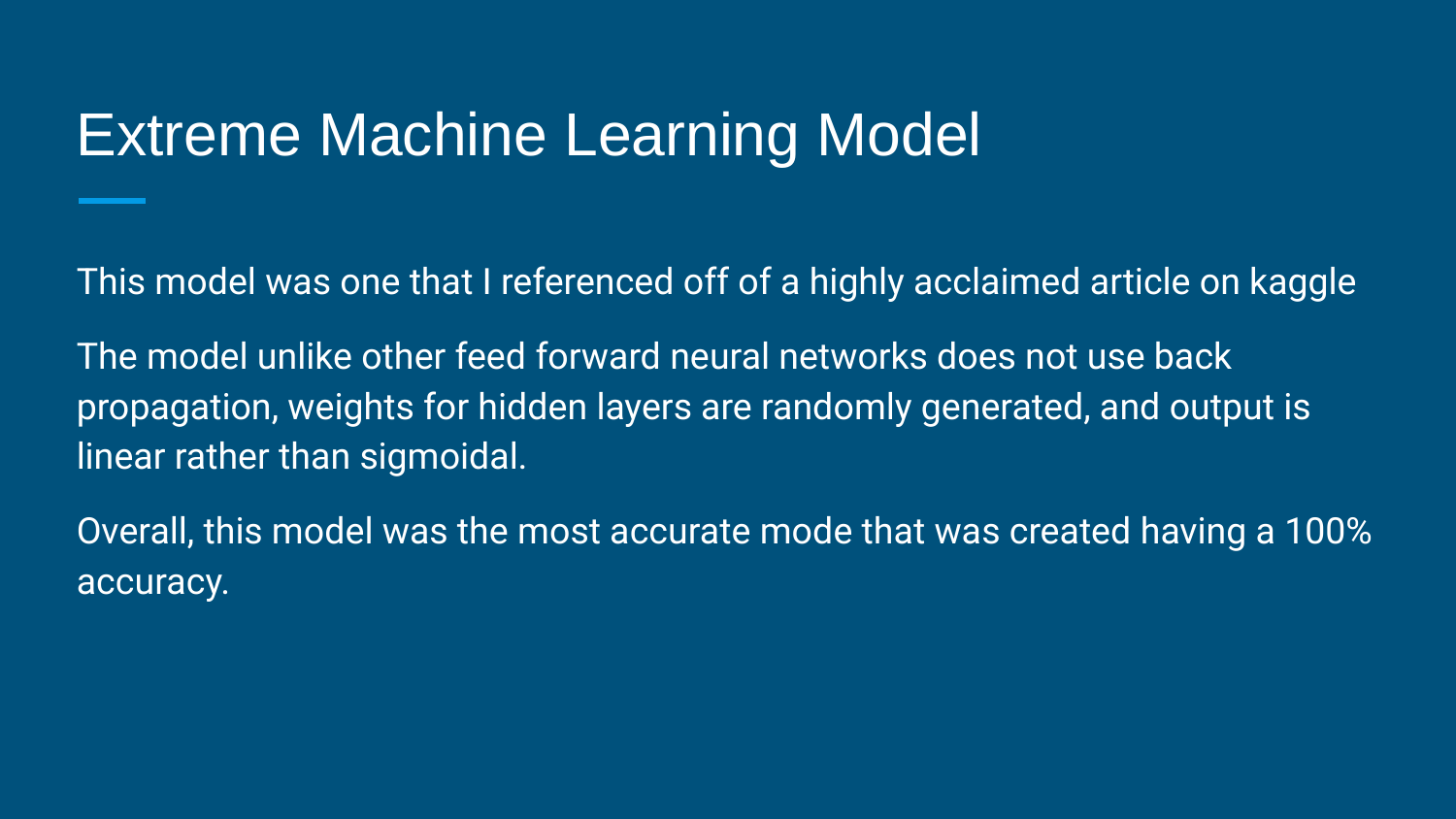

# Extreme Machine Learning Model
This model was one that I referenced off of a highly acclaimed article on kaggle
The model unlike other feed forward neural networks does not use back propagation, weights for hidden layers are randomly generated, and output is linear rather than sigmoidal.
Overall, this model was the most accurate mode that was created having a 100% accuracy.